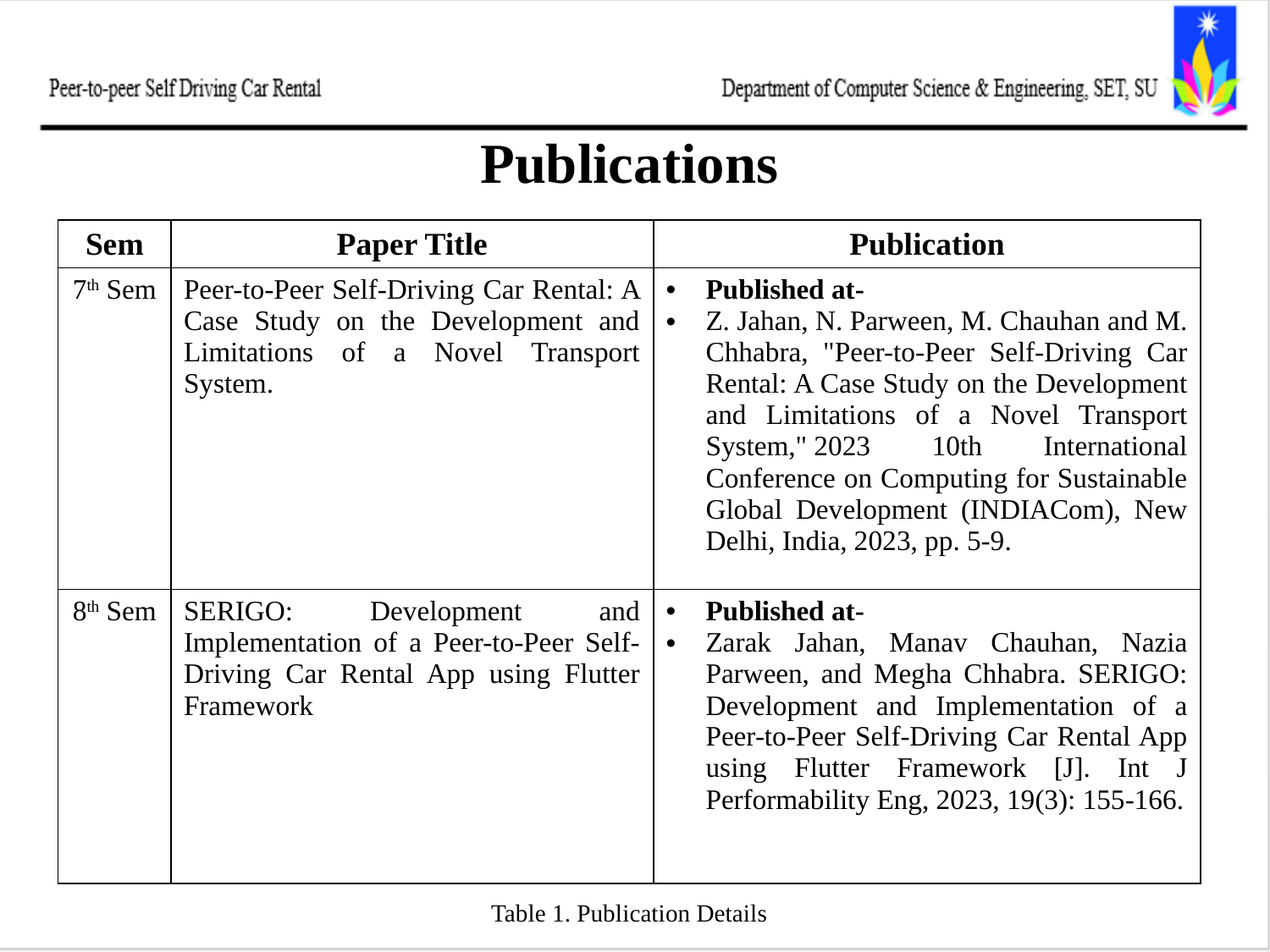

# Publications
| Sem | Paper Title | Publication |
| --- | --- | --- |
| 7th Sem | Peer-to-Peer Self-Driving Car Rental: A Case Study on the Development and Limitations of a Novel Transport System. | Published at- Z. Jahan, N. Parween, M. Chauhan and M. Chhabra, "Peer-to-Peer Self-Driving Car Rental: A Case Study on the Development and Limitations of a Novel Transport System," 2023 10th International Conference on Computing for Sustainable Global Development (INDIACom), New Delhi, India, 2023, pp. 5-9. |
| 8th Sem | SERIGO: Development and Implementation of a Peer-to-Peer Self-Driving Car Rental App using Flutter Framework | Published at- Zarak Jahan, Manav Chauhan, Nazia Parween, and Megha Chhabra. SERIGO: Development and Implementation of a Peer-to-Peer Self-Driving Car Rental App using Flutter Framework [J]. Int J Performability Eng, 2023, 19(3): 155-166. |
Table 1. Publication Details